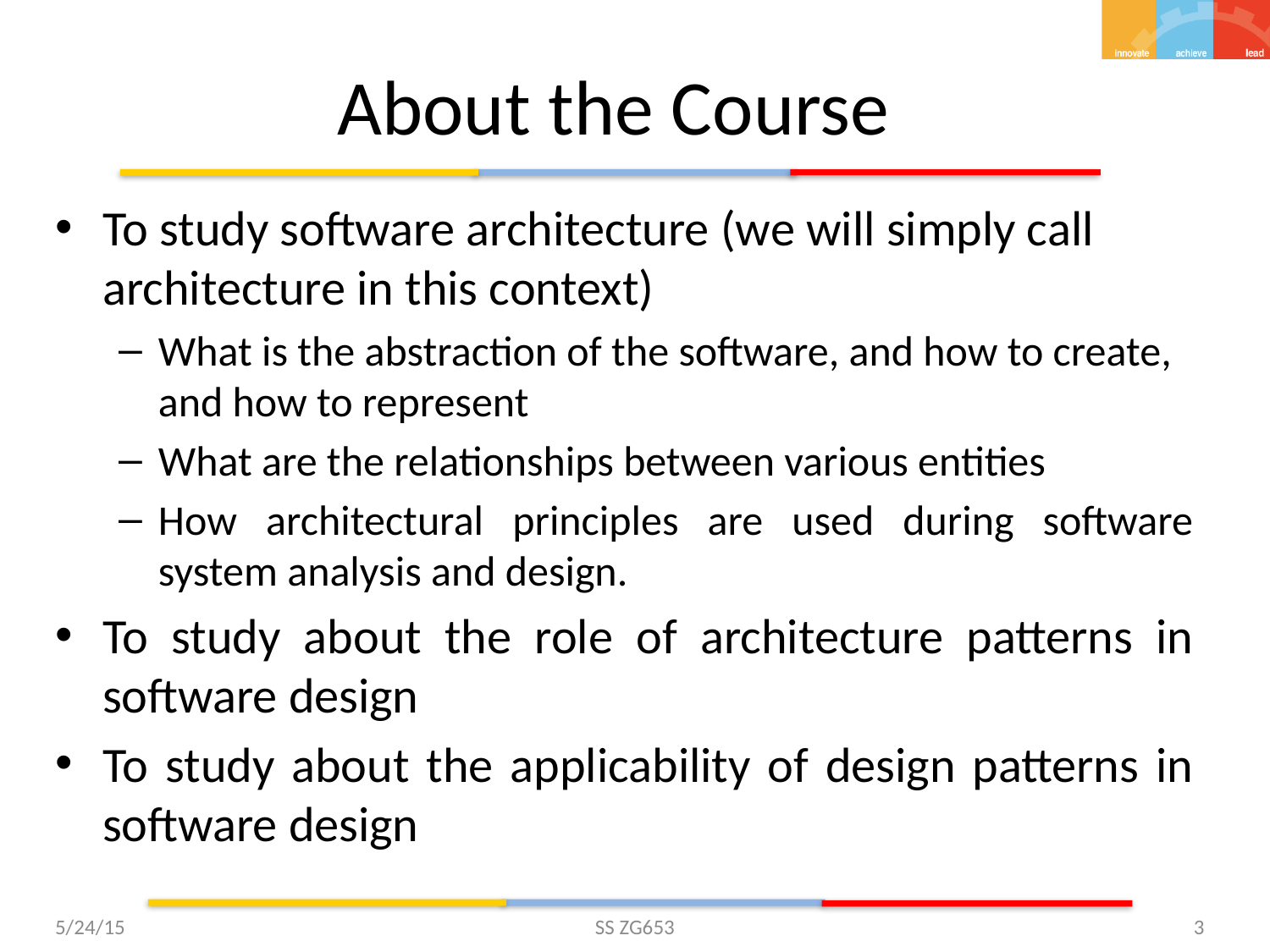

# About the Course
To study software architecture (we will simply call architecture in this context)
What is the abstraction of the software, and how to create, and how to represent
What are the relationships between various entities
How architectural principles are used during software system analysis and design.
To study about the role of architecture patterns in software design
To study about the applicability of design patterns in software design

5/24/15
SS ZG653
3